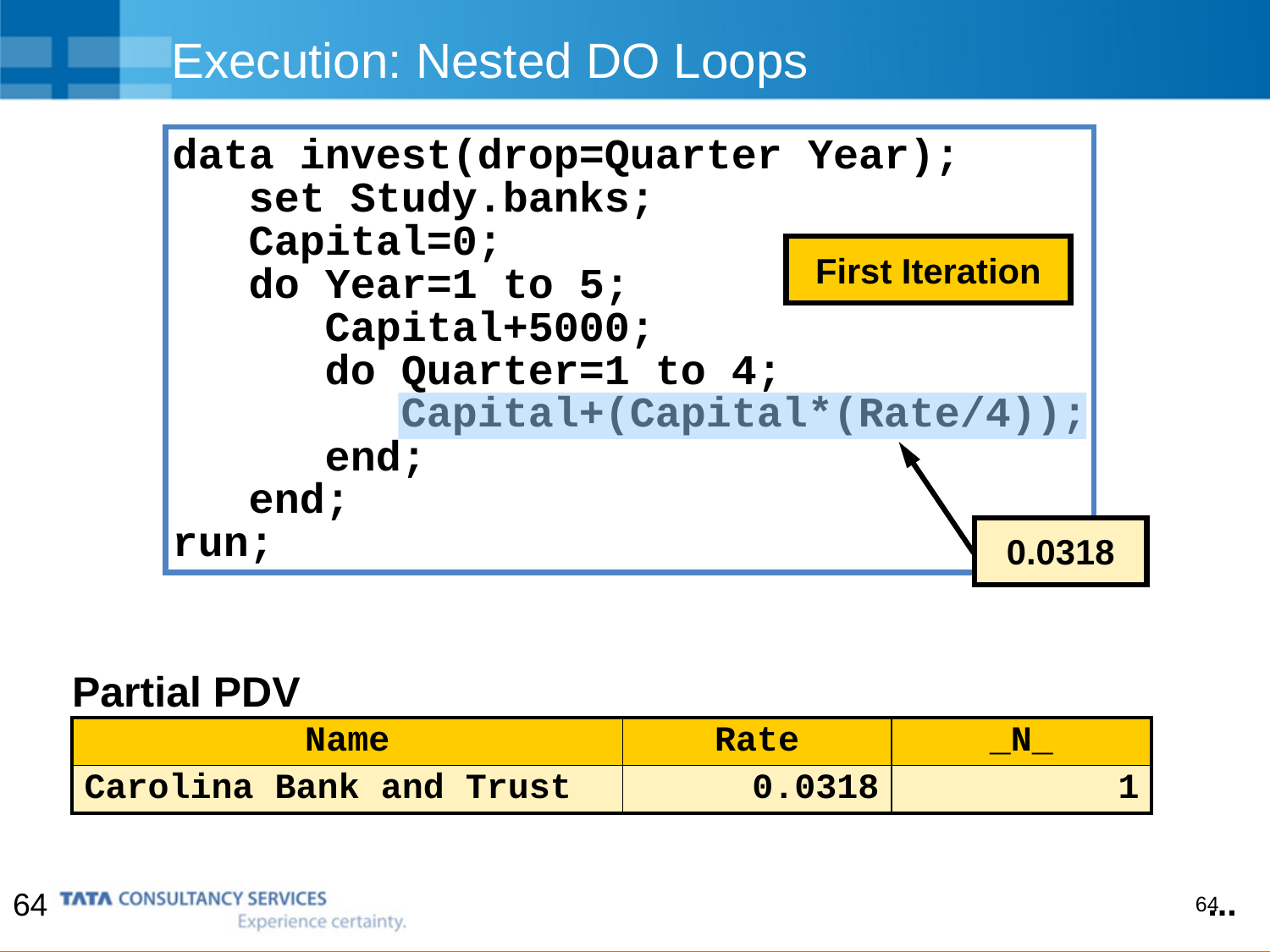

# Execution: Nested DO Loops
data invest(drop=Quarter Year);
   set Study.banks;
   Capital=0;
   do Year=1 to 5;
      Capital+5000;
      do Quarter=1 to 4;
         Capital+(Capital*(Rate/4));
      end;
   end;
run;
First Iteration

0.0318
| Partial PDV |  |  |
| --- | --- | --- |
| Name | Rate | \_N\_ |
| Carolina Bank and Trust | 0.0318 | 1 |
...
64